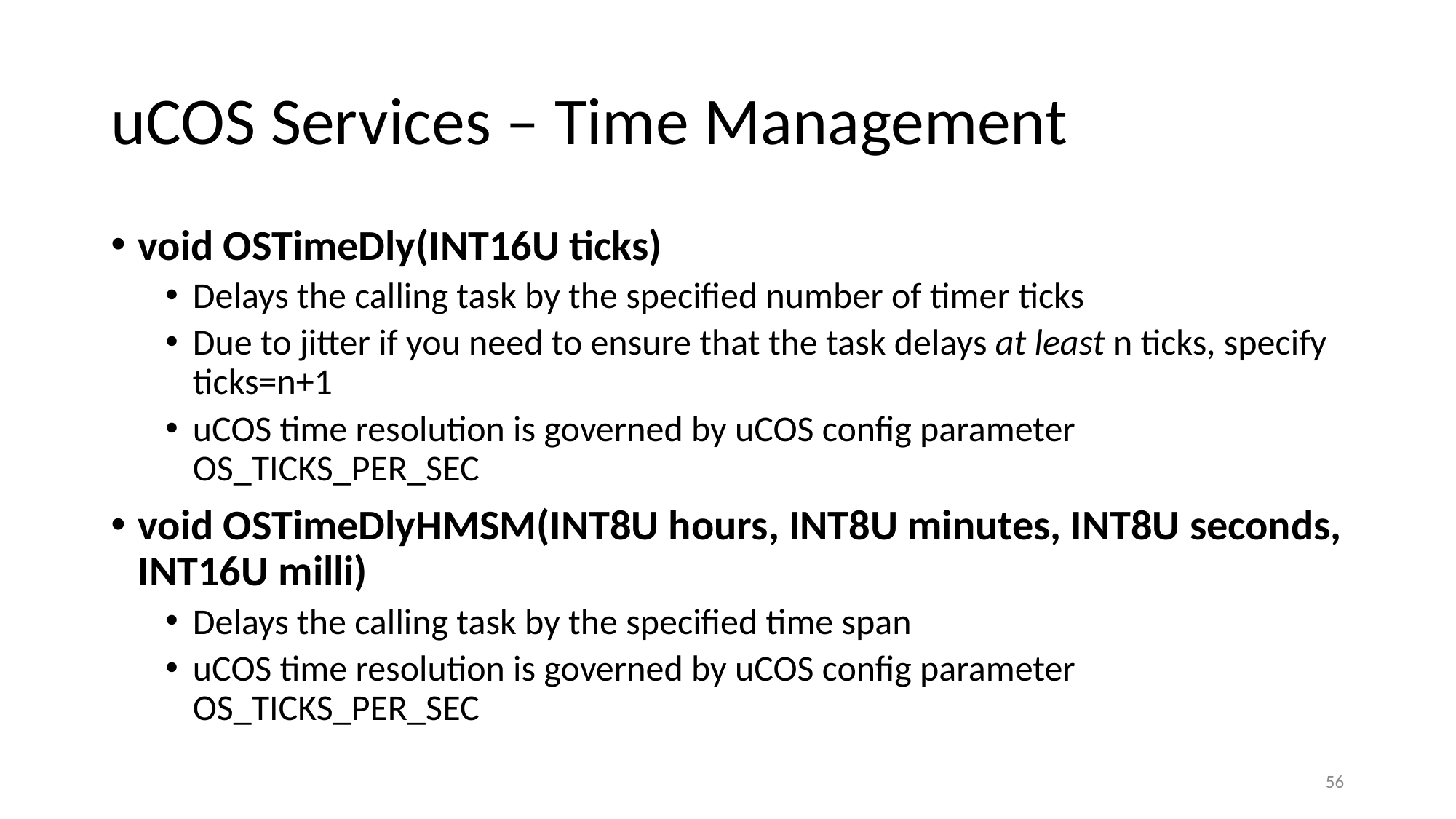

# uCOS Services – Time Management
void OSTimeDly(INT16U ticks)
Delays the calling task by the specified number of timer ticks
Due to jitter if you need to ensure that the task delays at least n ticks, specify ticks=n+1
uCOS time resolution is governed by uCOS config parameter OS_TICKS_PER_SEC
void OSTimeDlyHMSM(INT8U hours, INT8U minutes, INT8U seconds, INT16U milli)
Delays the calling task by the specified time span
uCOS time resolution is governed by uCOS config parameter OS_TICKS_PER_SEC

56